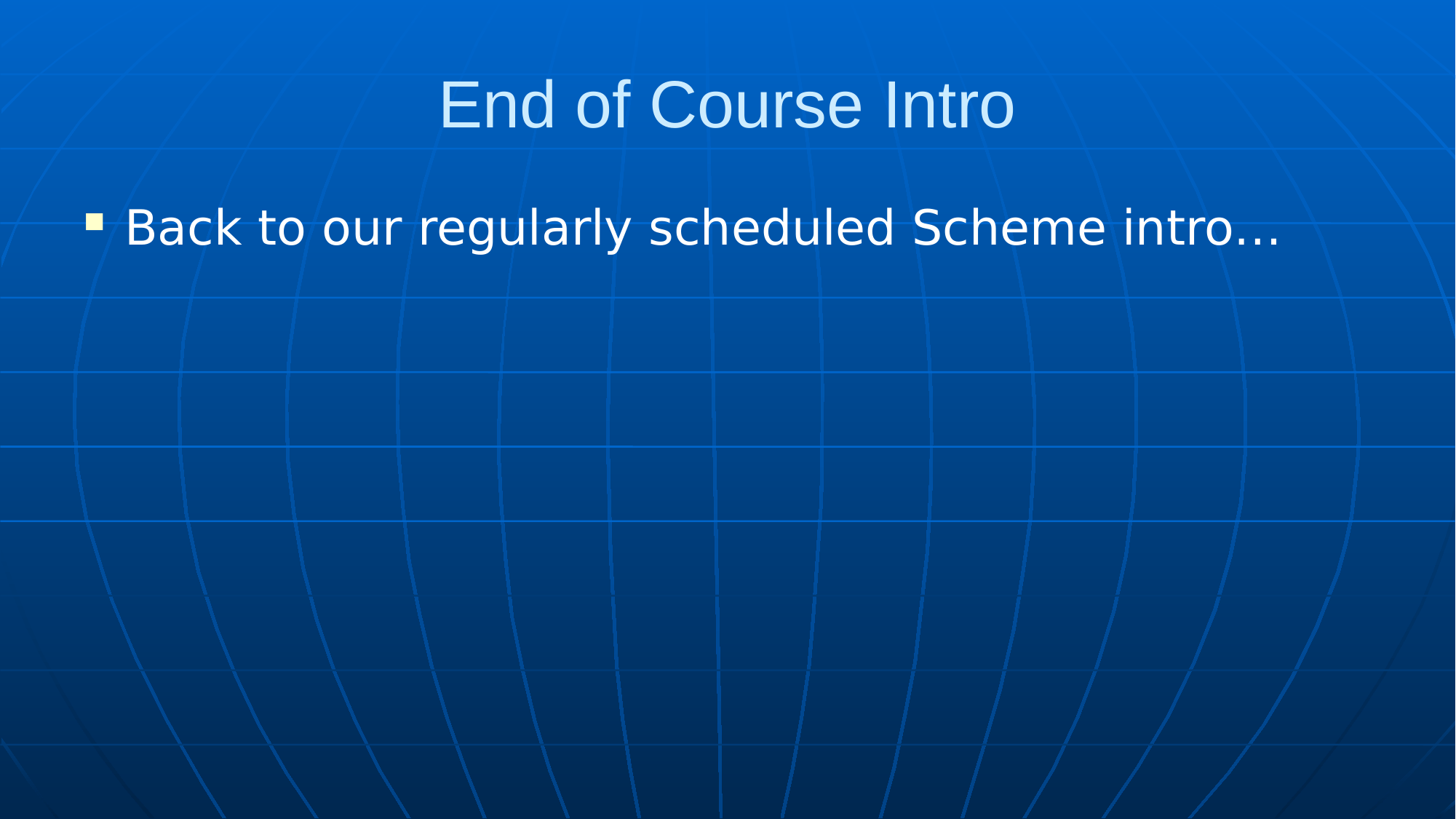

# End of Course Intro
Back to our regularly scheduled Scheme intro…